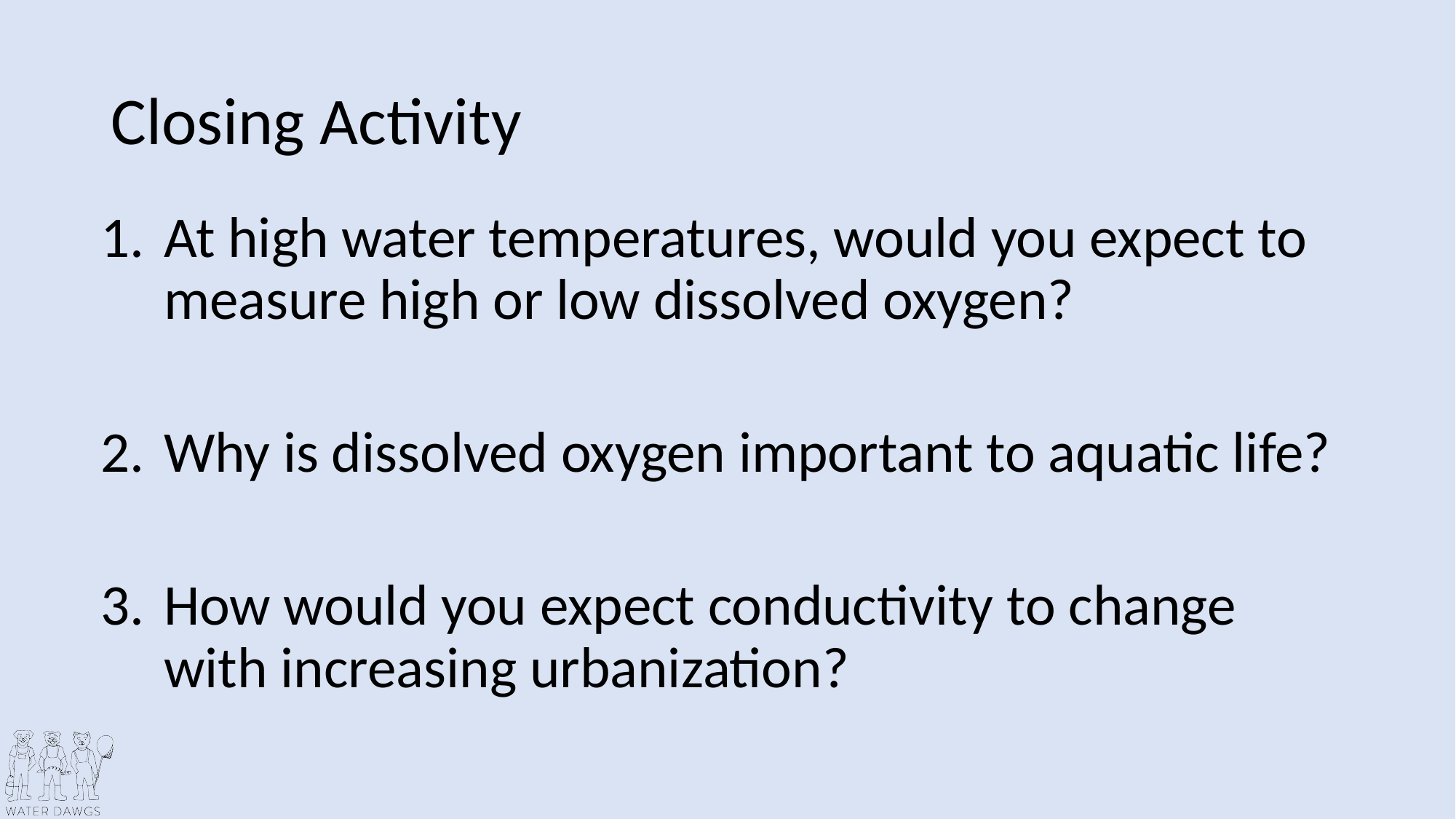

# Closing Activity
At high water temperatures, would you expect to measure high or low dissolved oxygen?

Why is dissolved oxygen important to aquatic life?

How would you expect conductivity to change with increasing urbanization?